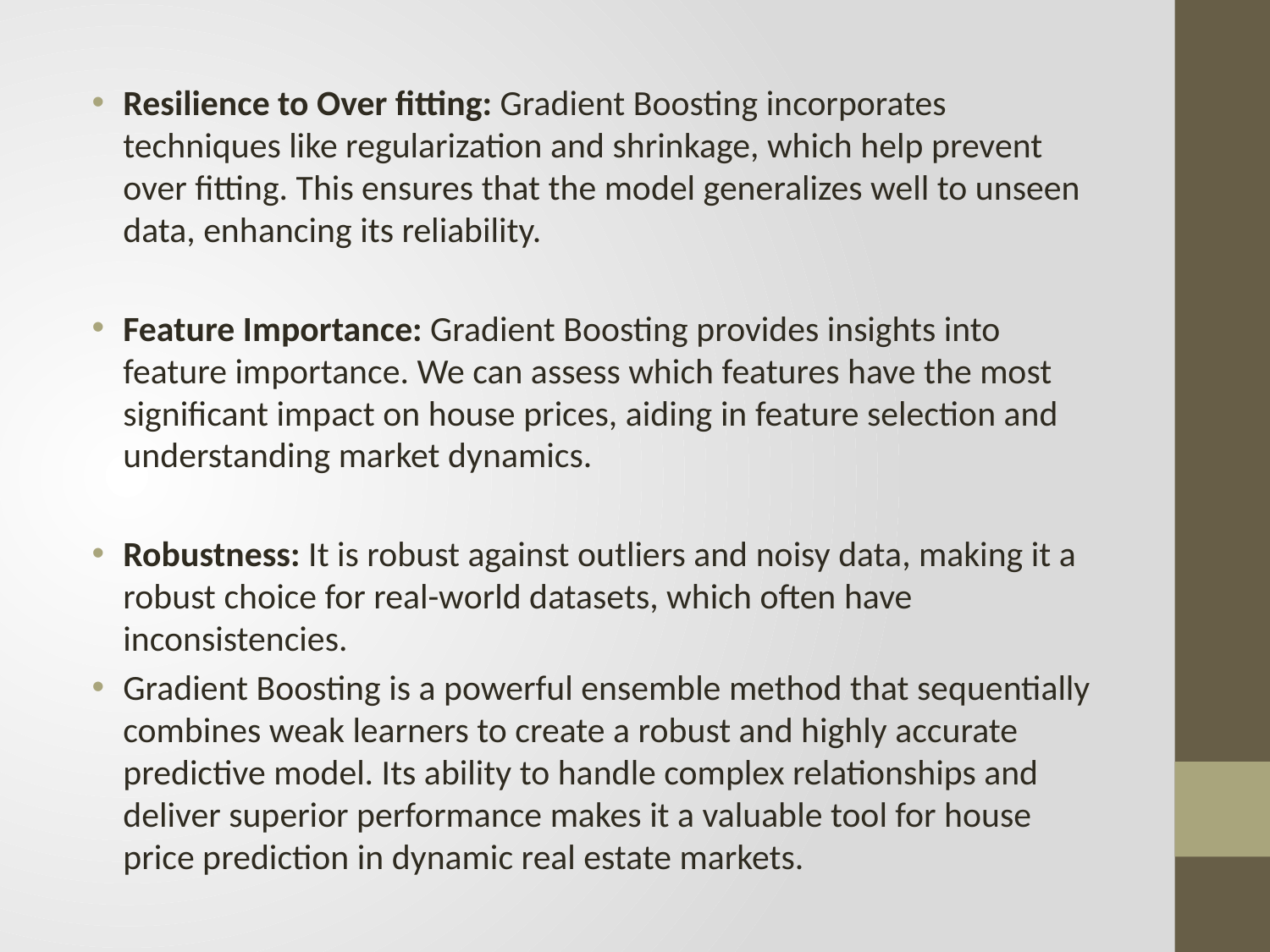

Resilience to Over fitting: Gradient Boosting incorporates techniques like regularization and shrinkage, which help prevent over fitting. This ensures that the model generalizes well to unseen data, enhancing its reliability.

Feature Importance: Gradient Boosting provides insights into feature importance. We can assess which features have the most significant impact on house prices, aiding in feature selection and understanding market dynamics.

Robustness: It is robust against outliers and noisy data, making it a robust choice for real-world datasets, which often have inconsistencies.
Gradient Boosting is a powerful ensemble method that sequentially combines weak learners to create a robust and highly accurate predictive model. Its ability to handle complex relationships and deliver superior performance makes it a valuable tool for house price prediction in dynamic real estate markets.